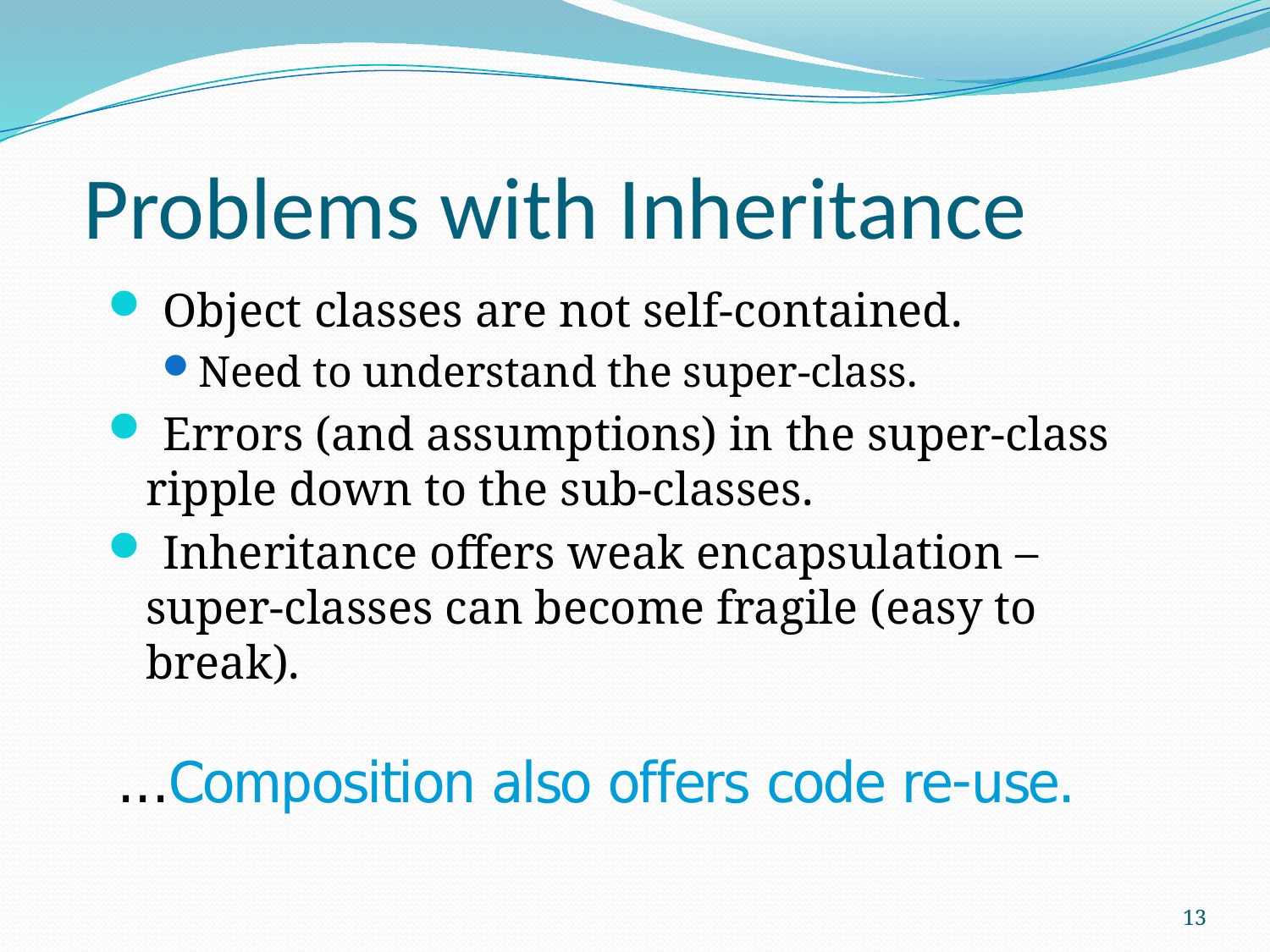

# Problems with Inheritance
 Object classes are not self-contained.
Need to understand the super-class.
 Errors (and assumptions) in the super-class ripple down to the sub-classes.
 Inheritance offers weak encapsulation – super-classes can become fragile (easy to break).
...Composition also offers code re-use.
13